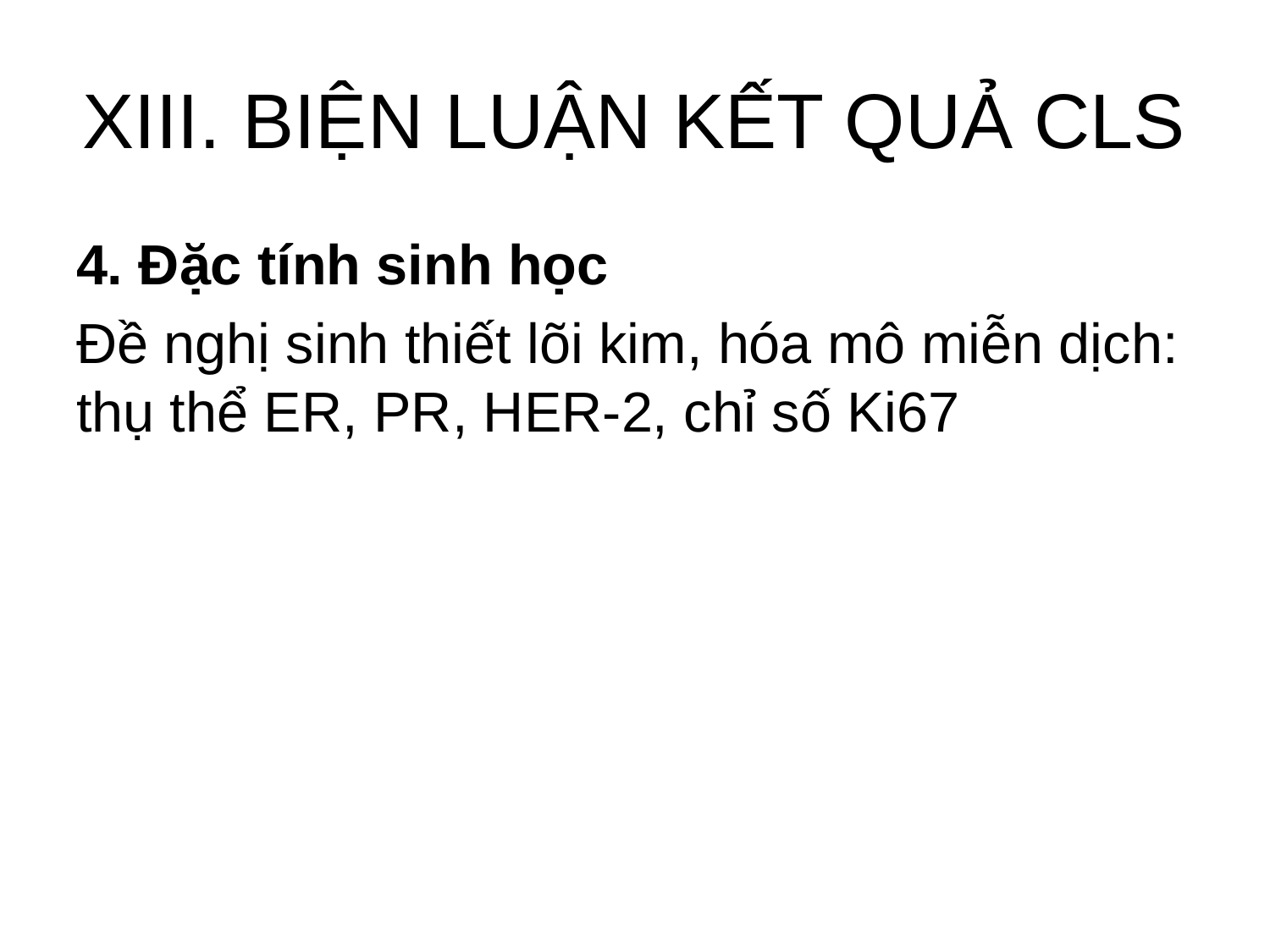

# XIII. BIỆN LUẬN KẾT QUẢ CLS
4. Đặc tính sinh học
Đề nghị sinh thiết lõi kim, hóa mô miễn dịch: thụ thể ER, PR, HER-2, chỉ số Ki67